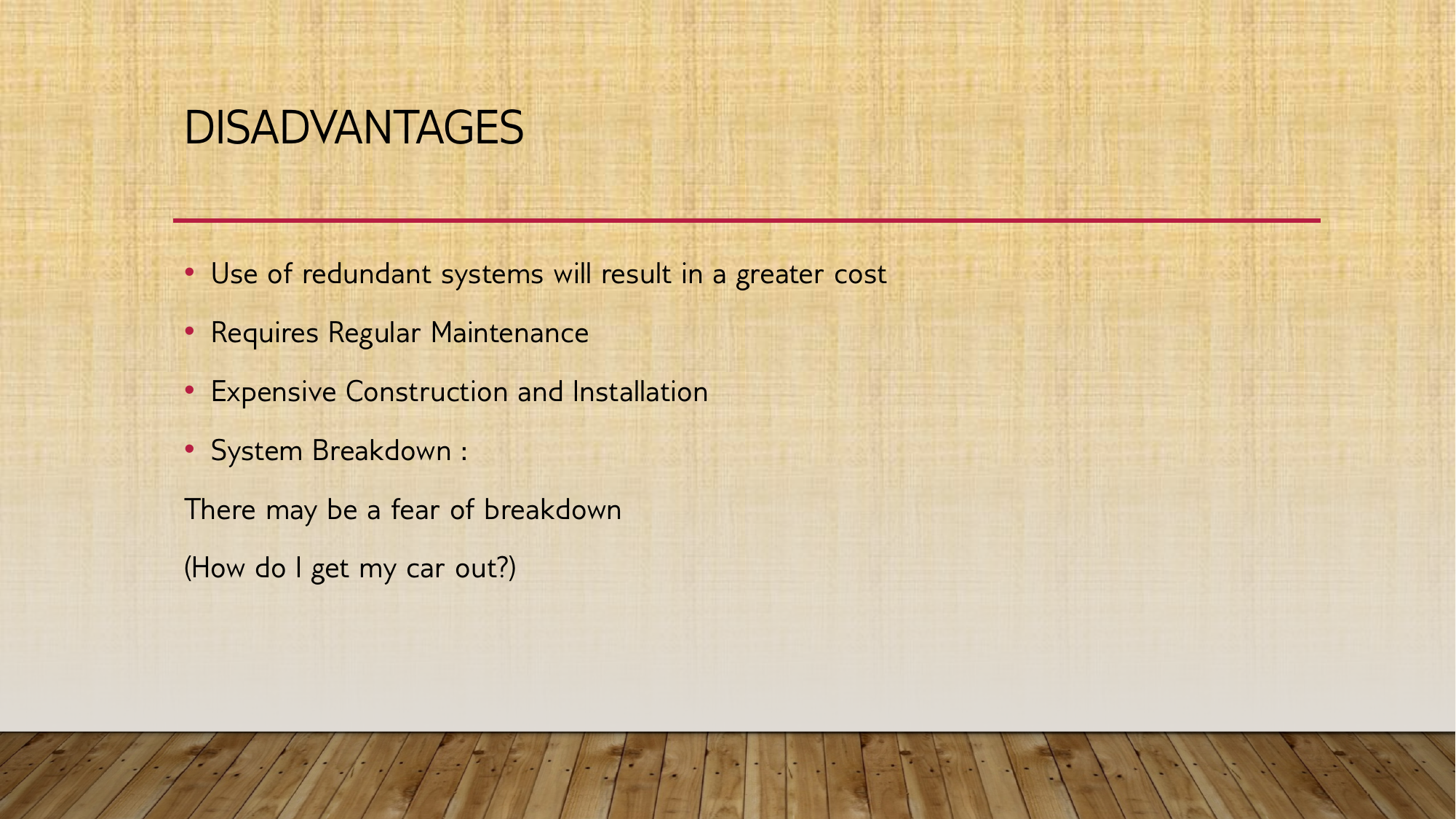

# Disadvantages
Use of redundant systems will result in a greater cost
Requires Regular Maintenance
Expensive Construction and Installation
System Breakdown :
There may be a fear of breakdown
(How do I get my car out?)